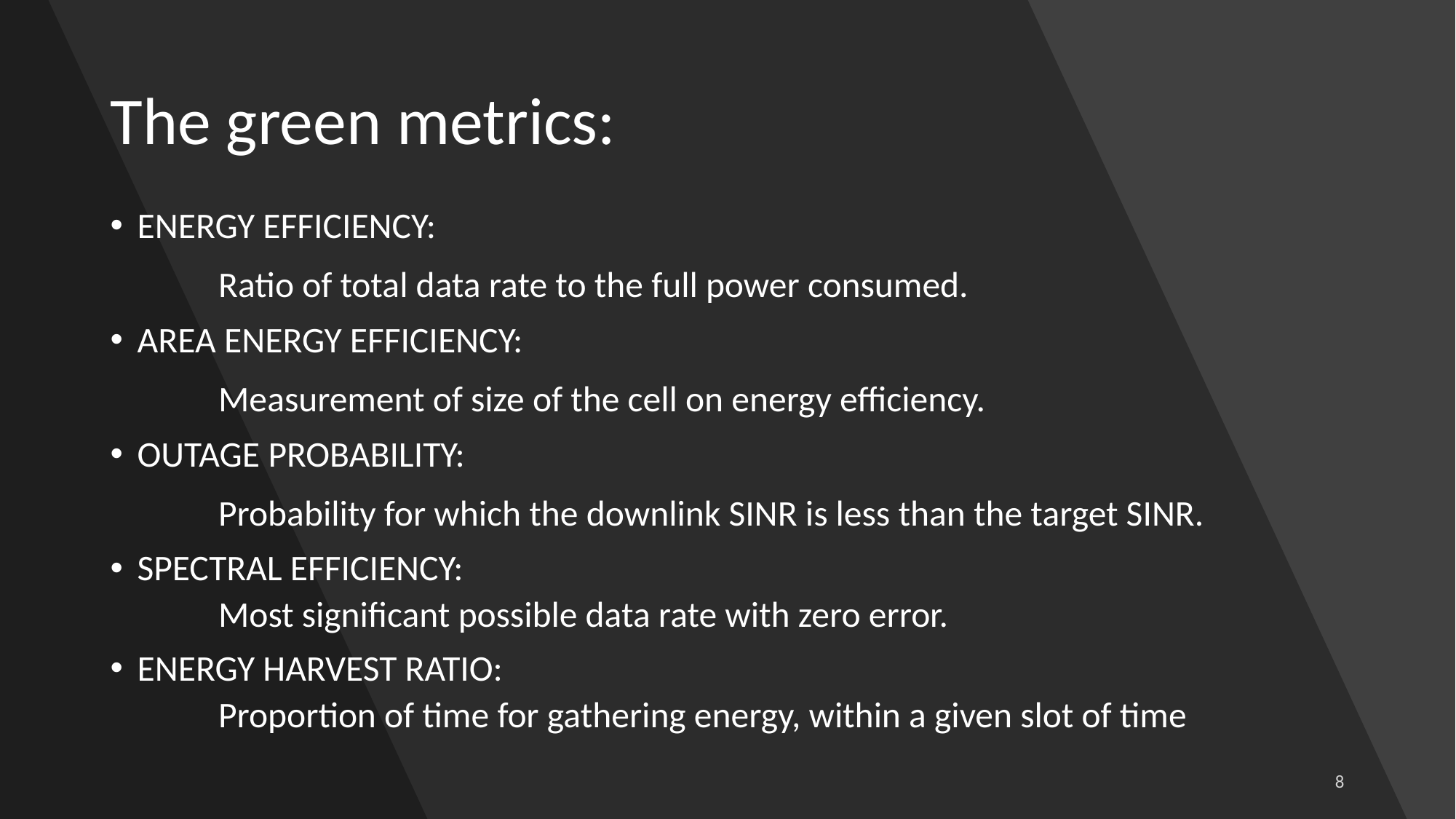

# The green metrics:
ENERGY EFFICIENCY:
	Ratio of total data rate to the full power consumed.
AREA ENERGY EFFICIENCY:
	Measurement of size of the cell on energy efficiency.
OUTAGE PROBABILITY:
	Probability for which the downlink SINR is less than the target SINR.
SPECTRAL EFFICIENCY:
Most significant possible data rate with zero error.
ENERGY HARVEST RATIO:
Proportion of time for gathering energy, within a given slot of time
8